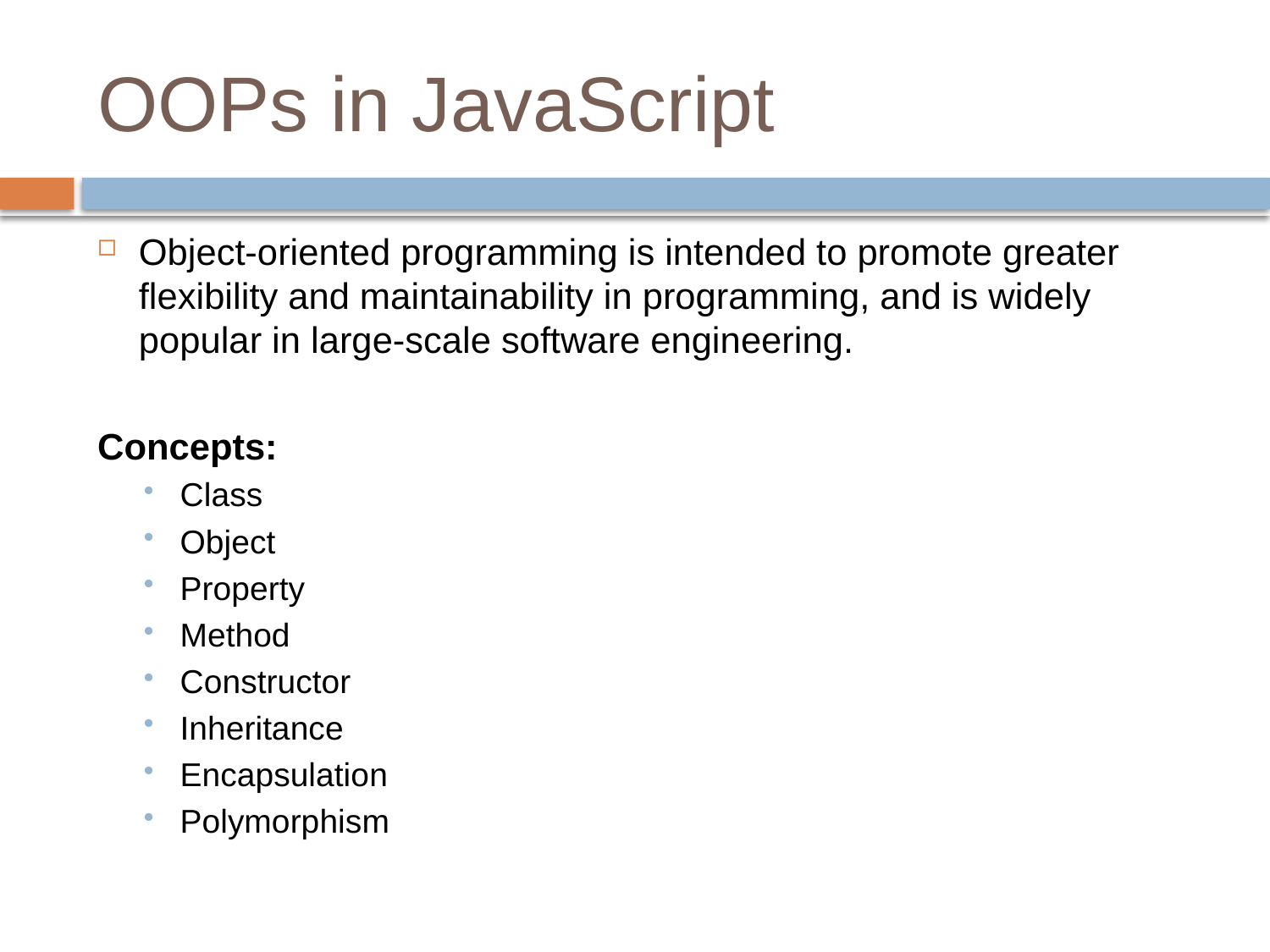

# OOPs in JavaScript
Object-oriented programming is intended to promote greater flexibility and maintainability in programming, and is widely popular in large-scale software engineering.

Concepts:
Class
Object
Property
Method
Constructor
Inheritance
Encapsulation
Polymorphism